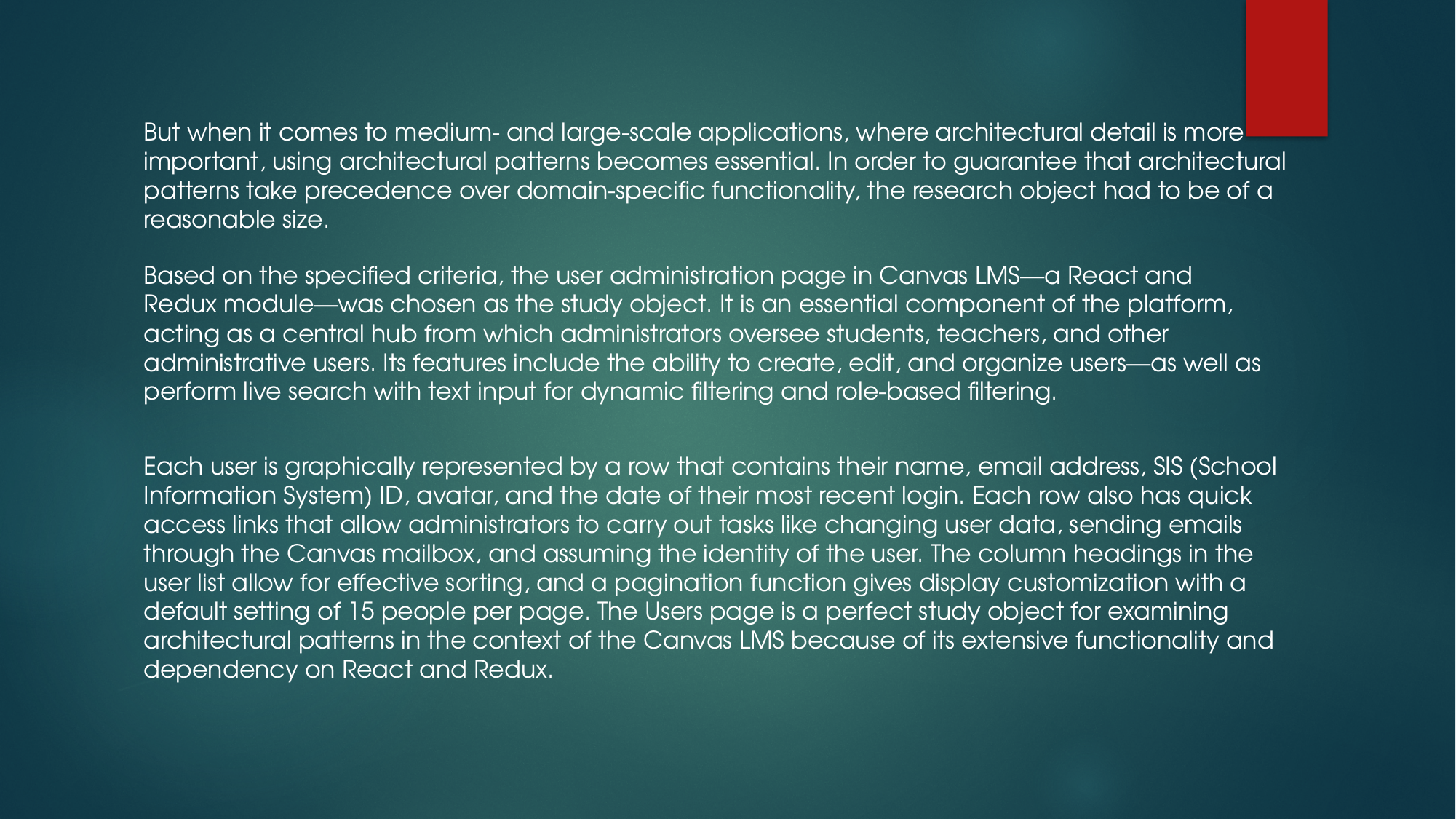

But when it comes to medium- and large-scale applications, where architectural detail is more important, using architectural patterns becomes essential. In order to guarantee that architectural patterns take precedence over domain-specific functionality, the research object had to be of a reasonable size.
Based on the specified criteria, the user administration page in Canvas LMS—a React and Redux module—was chosen as the study object. It is an essential component of the platform, acting as a central hub from which administrators oversee students, teachers, and other administrative users. Its features include the ability to create, edit, and organize users—as well as perform live search with text input for dynamic filtering and role-based filtering.
Each user is graphically represented by a row that contains their name, email address, SIS (School Information System) ID, avatar, and the date of their most recent login. Each row also has quick access links that allow administrators to carry out tasks like changing user data, sending emails through the Canvas mailbox, and assuming the identity of the user. The column headings in the user list allow for effective sorting, and a pagination function gives display customization with a default setting of 15 people per page. The Users page is a perfect study object for examining architectural patterns in the context of the Canvas LMS because of its extensive functionality and dependency on React and Redux.